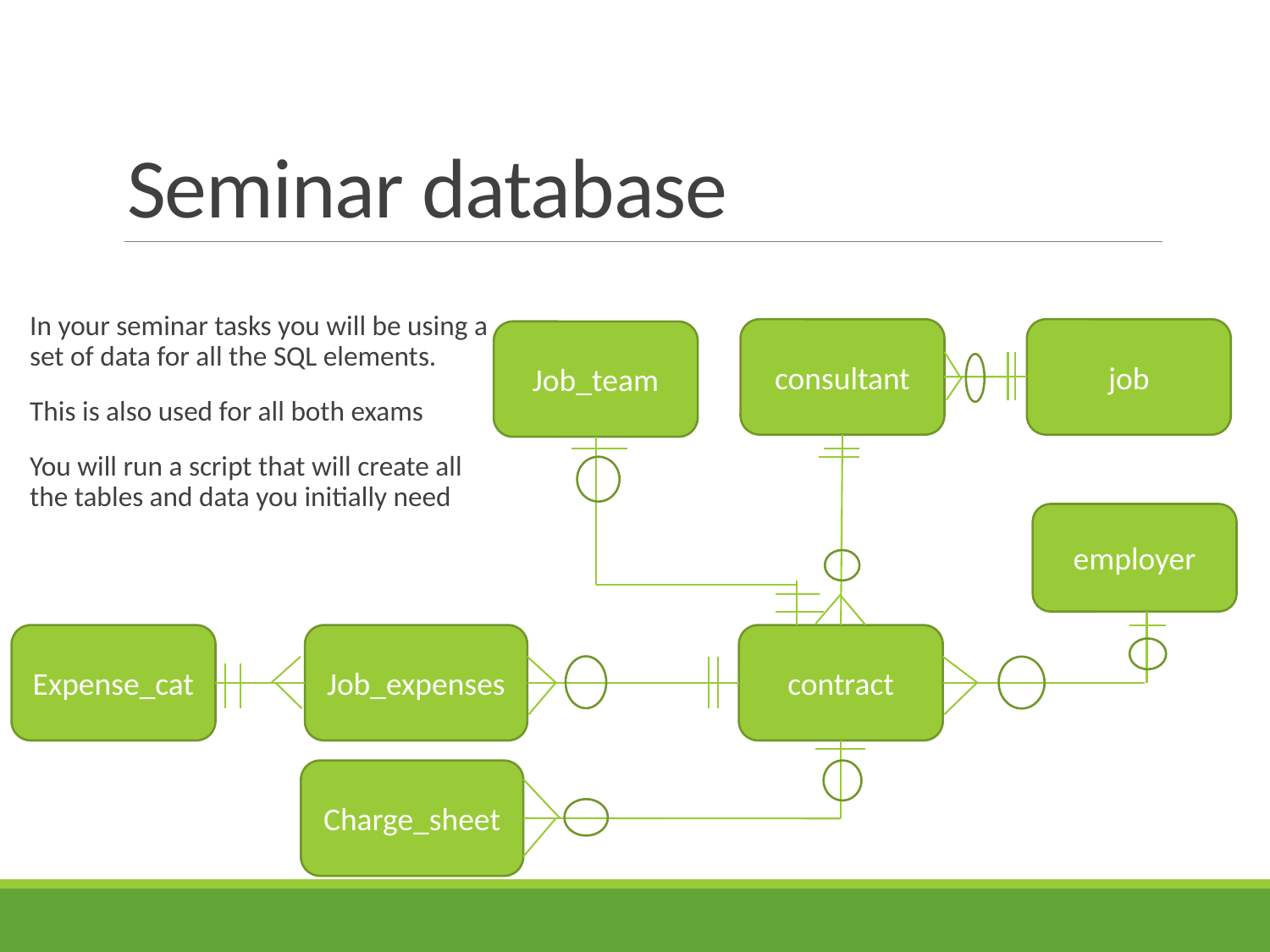

# Seminar database
In your seminar tasks you will be using a set of data for all the SQL elements.
This is also used for all both exams
You will run a script that will create all the tables and data you initially need
consultant
job
Job_team

employer

Expense_cat
Job_expenses
contract

Charge_sheet